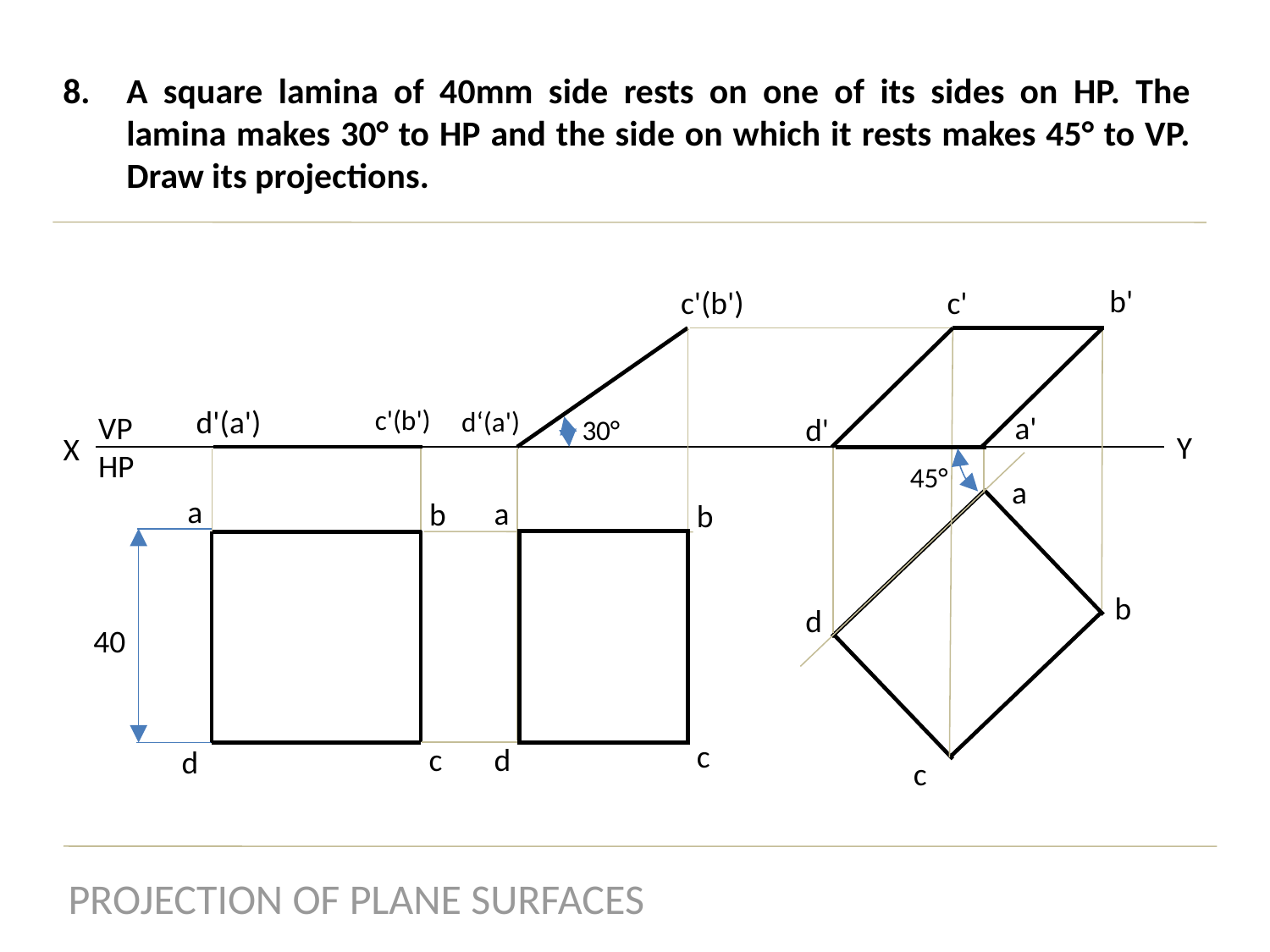

A square lamina of 40mm side rests on one of its sides on HP. The lamina makes 30° to HP and the side on which it rests makes 45° to VP. Draw its projections.
b'
c'(b')
c'
   d‘(a')
d'(a')
c'(b')

a'
VP
HP
d'

30°
Y
X
45°
a
a
a
b
b
b
d
40
c
c
d
d
c
PROJECTION OF PLANE SURFACES